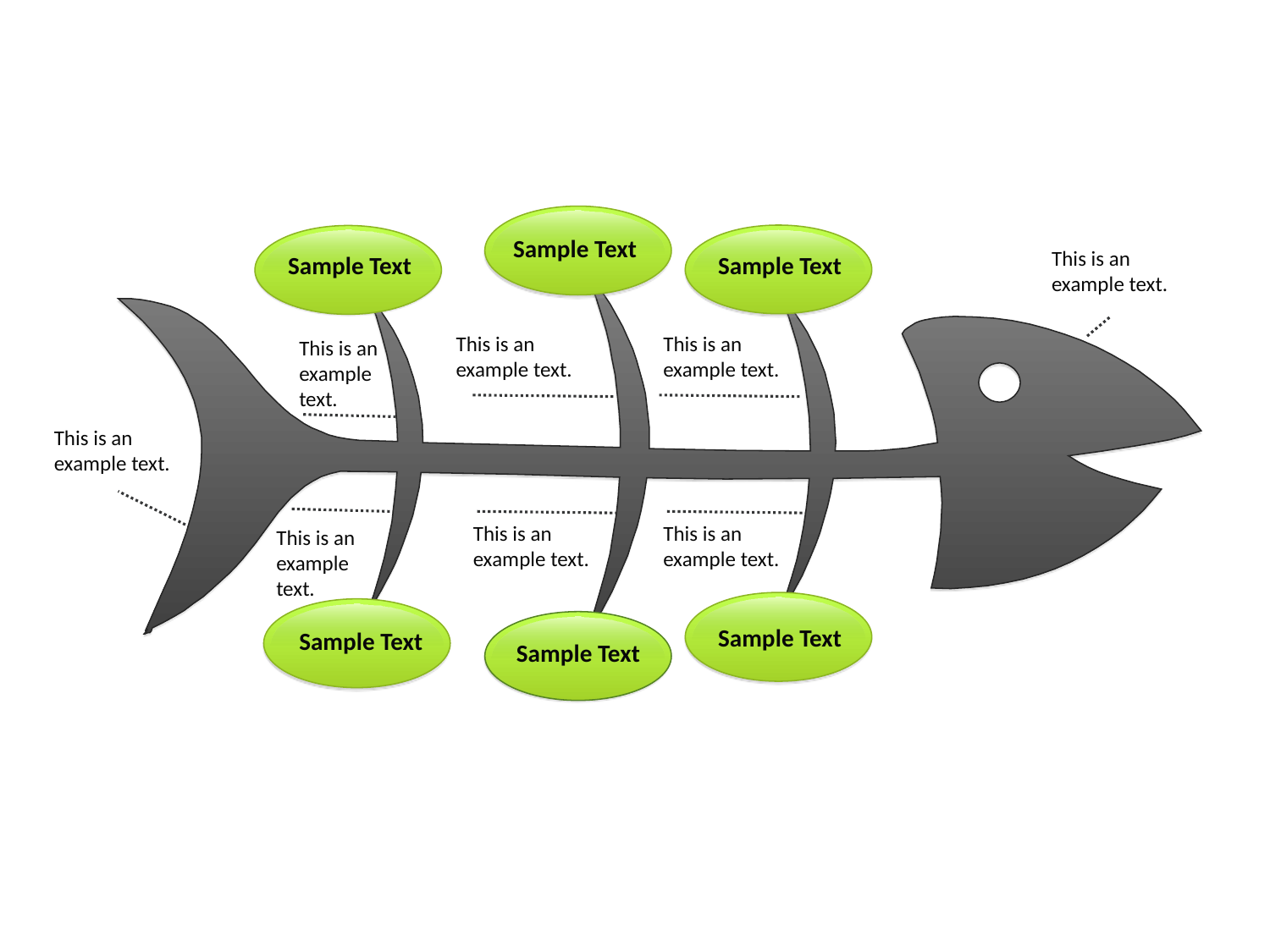

Sample Text
This is an example text.
Sample Text
Sample Text

This is an example text.
This is an example text.
This is an example text.

This is an example text.

This is an example text.
This is an example text.
This is an example text.

Sample Text
Sample Text
Sample Text